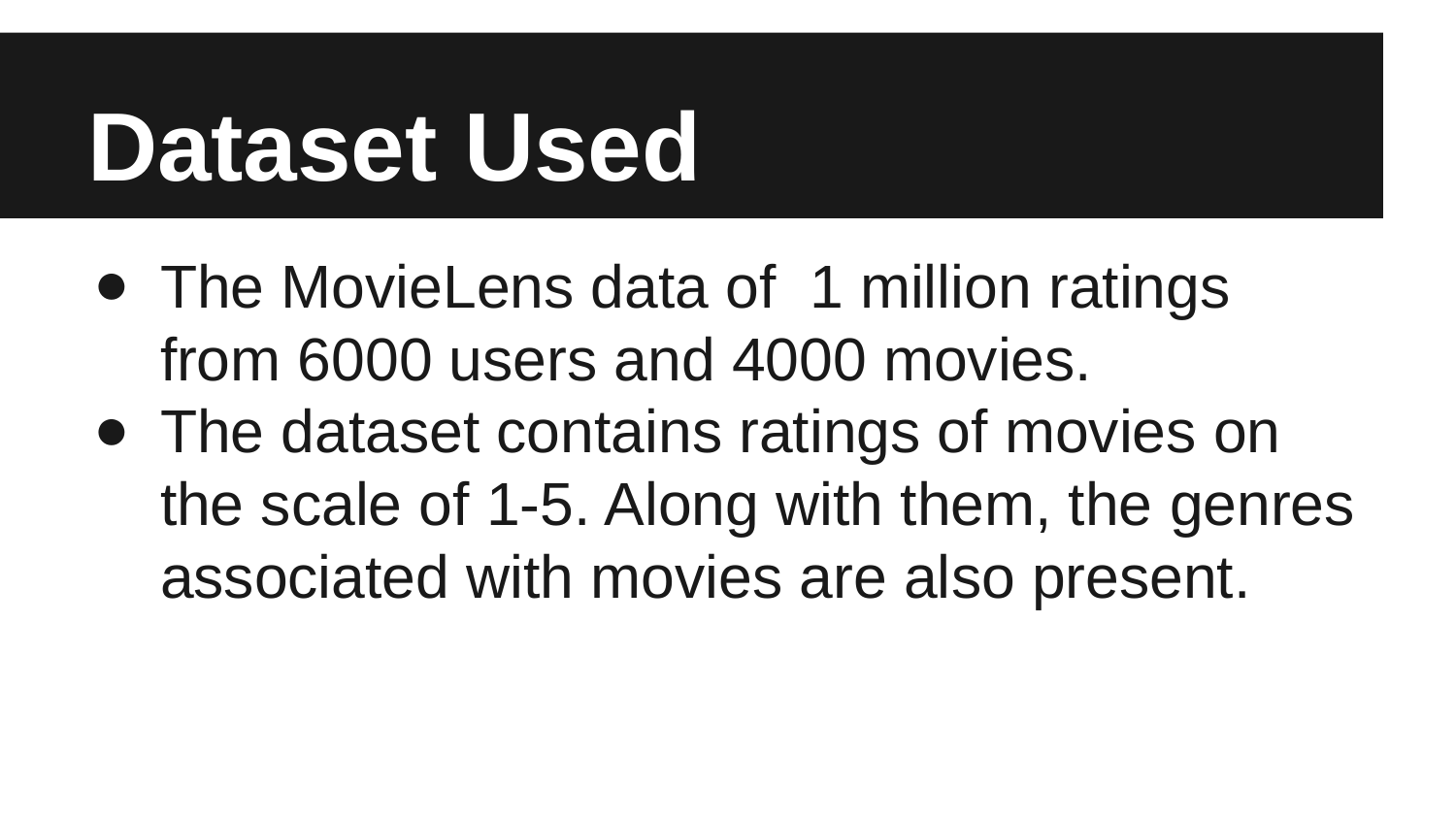

# Dataset Used
The MovieLens data of  1 million ratings from 6000 users and 4000 movies.
The dataset contains ratings of movies on the scale of 1-5. Along with them, the genres associated with movies are also present.